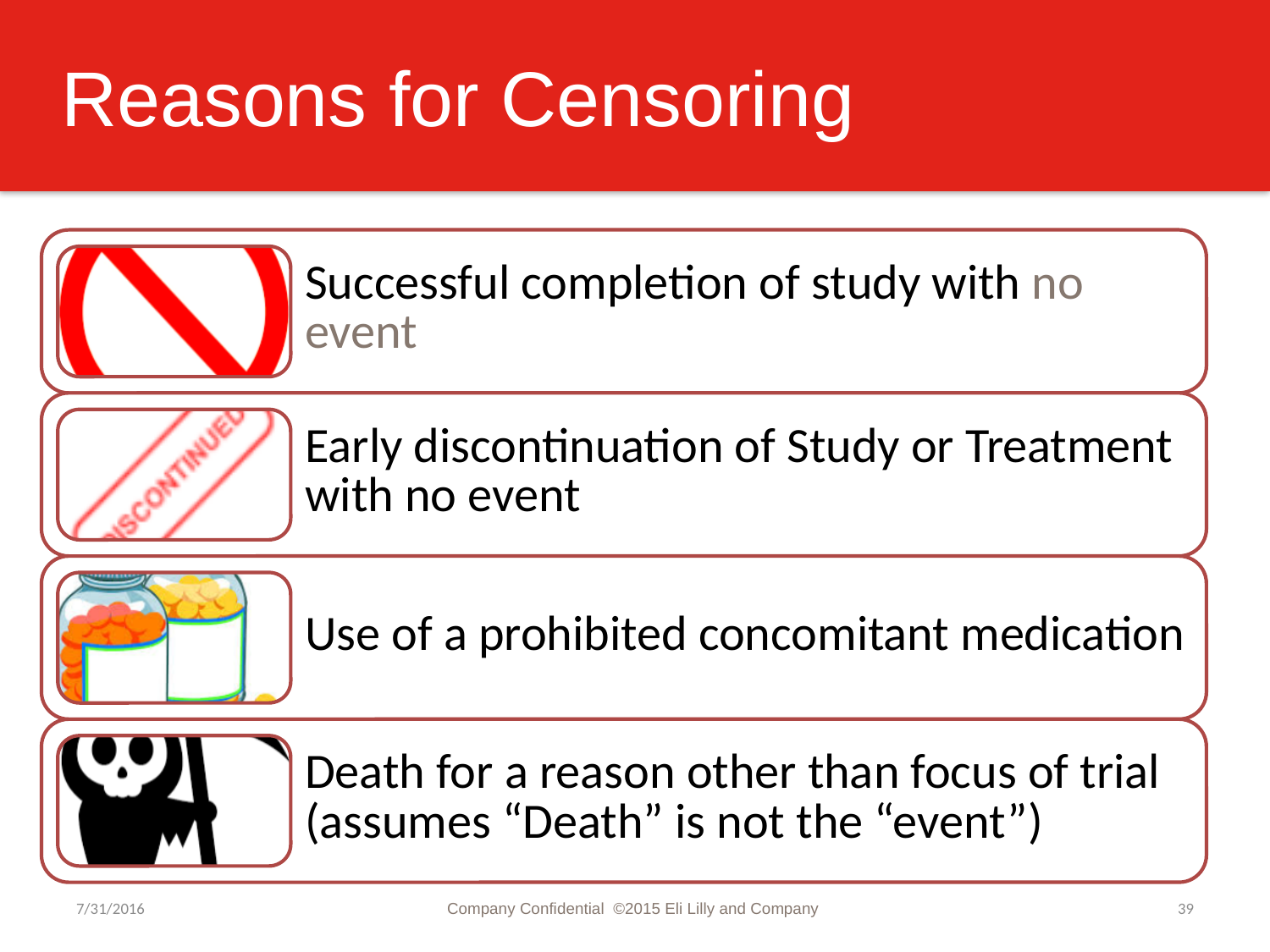

# Reasons for Censoring
Successful completion of study with no event
Early discontinuation of Study or Treatment with no event
Use of a prohibited concomitant medication
Death for a reason other than focus of trial (assumes “Death” is not the “event”)
7/31/2016
Company Confidential  ©2015 Eli Lilly and Company
39